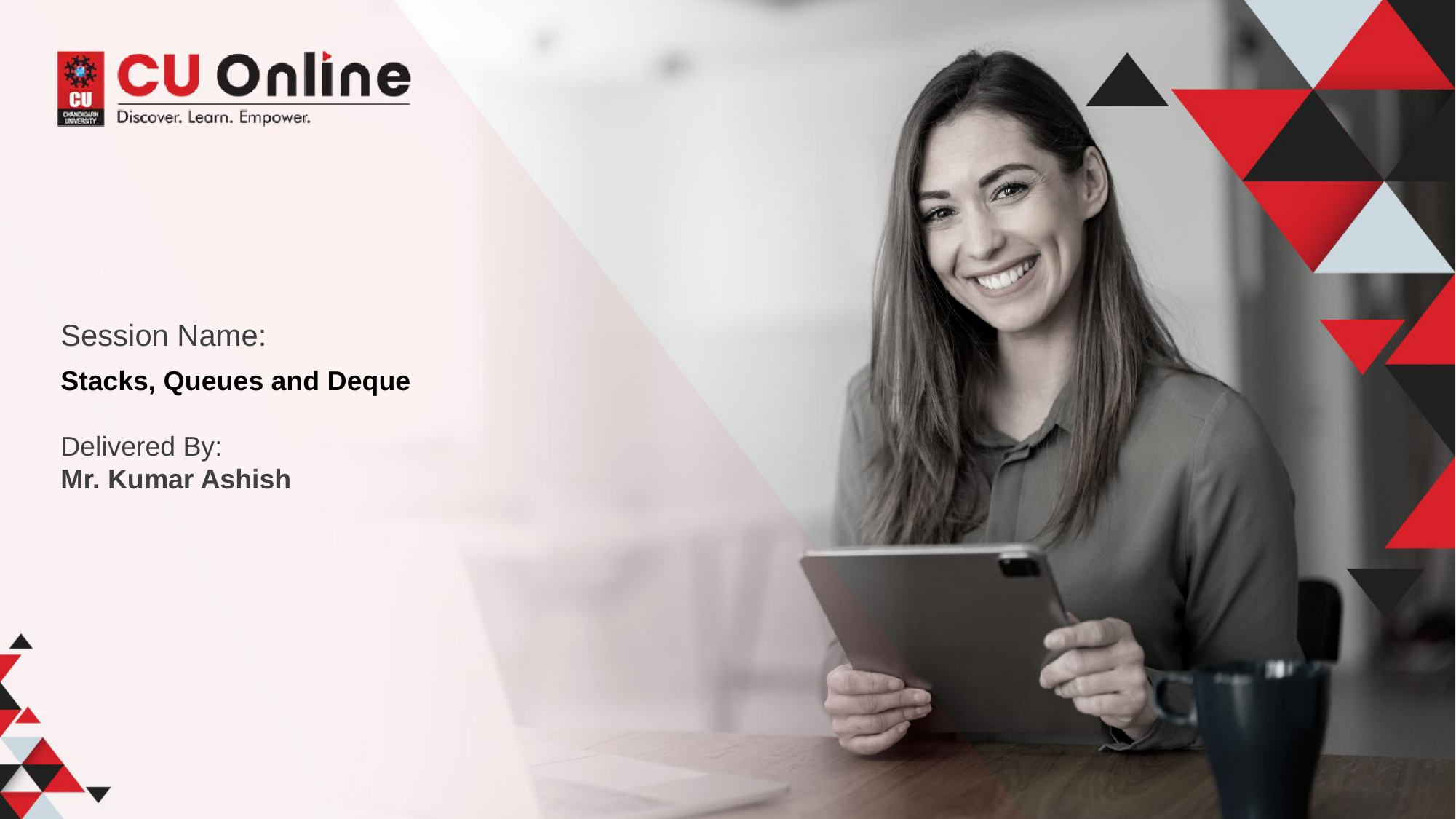

Session Name:
Stacks, Queues and Deque

Delivered By:
Mr. Kumar Ashish